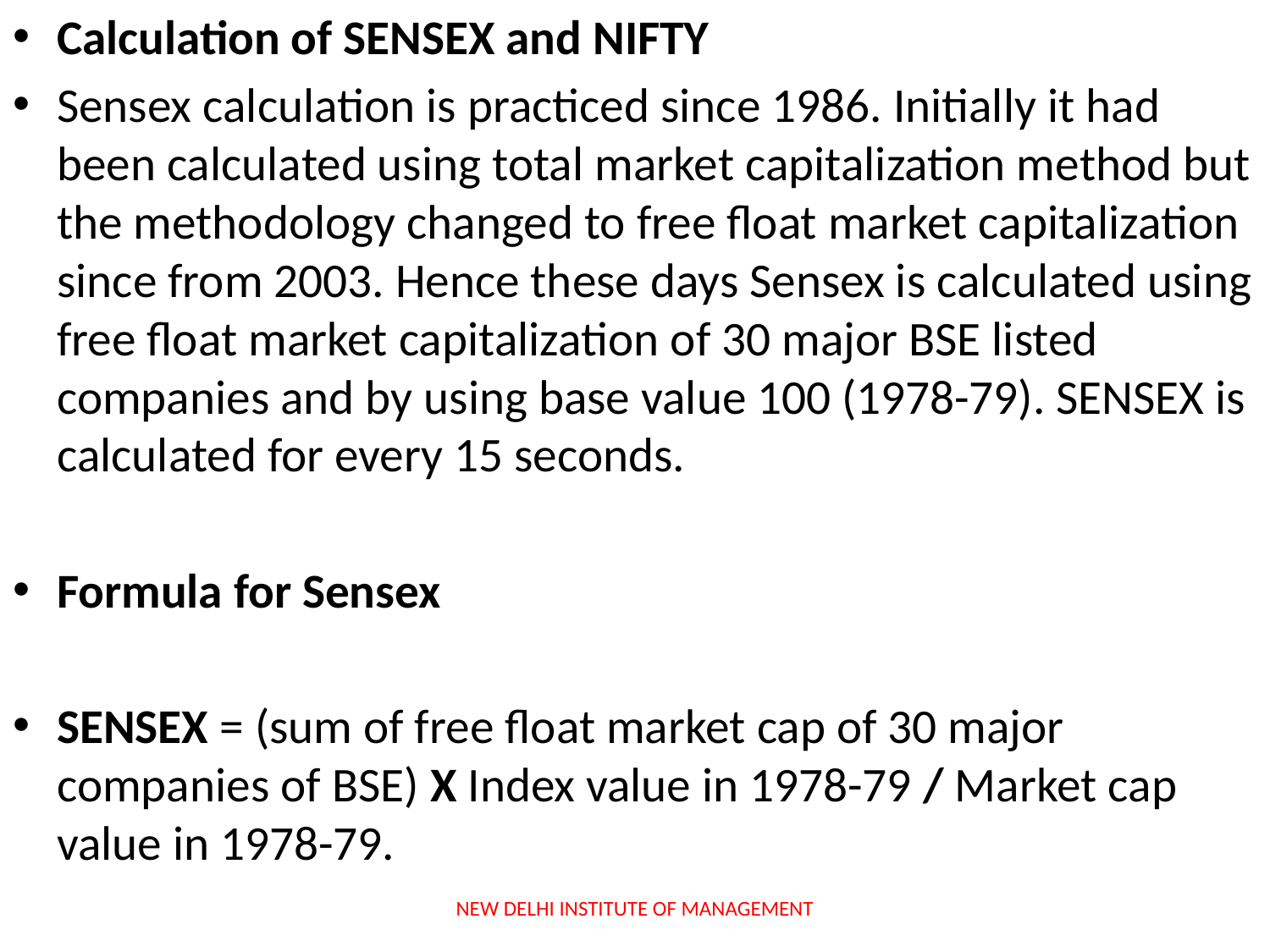

Calculation of SENSEX and NIFTY
Sensex calculation is practiced since 1986. Initially it had been calculated using total market capitalization method but the methodology changed to free float market capitalization since from 2003. Hence these days Sensex is calculated using free float market capitalization of 30 major BSE listed companies and by using base value 100 (1978-79). SENSEX is calculated for every 15 seconds.

Formula for Sensex

SENSEX = (sum of free float market cap of 30 major companies of BSE) X Index value in 1978-79 / Market cap value in 1978-79.

NEW DELHI INSTITUTE OF MANAGEMENT